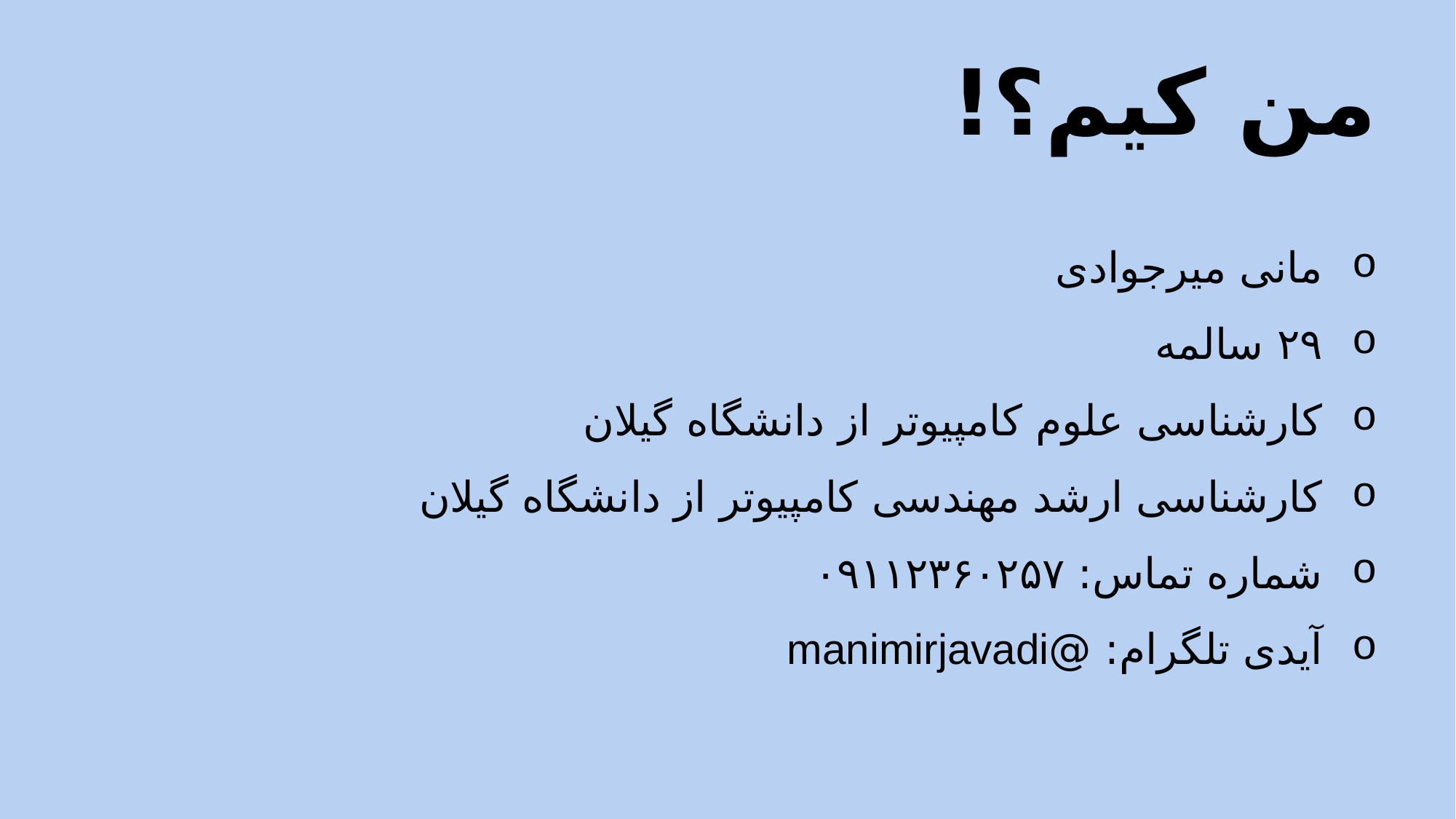

من کیم؟!
مانی میرجوادی
۲۹ سالمه
کارشناسی علوم کامپیوتر از دانشگاه گیلان
کارشناسی ارشد مهندسی کامپیوتر از دانشگاه گیلان
شماره تماس: ۰۹۱۱۲۳۶۰۲۵۷
آیدی تلگرام: @manimirjavadi